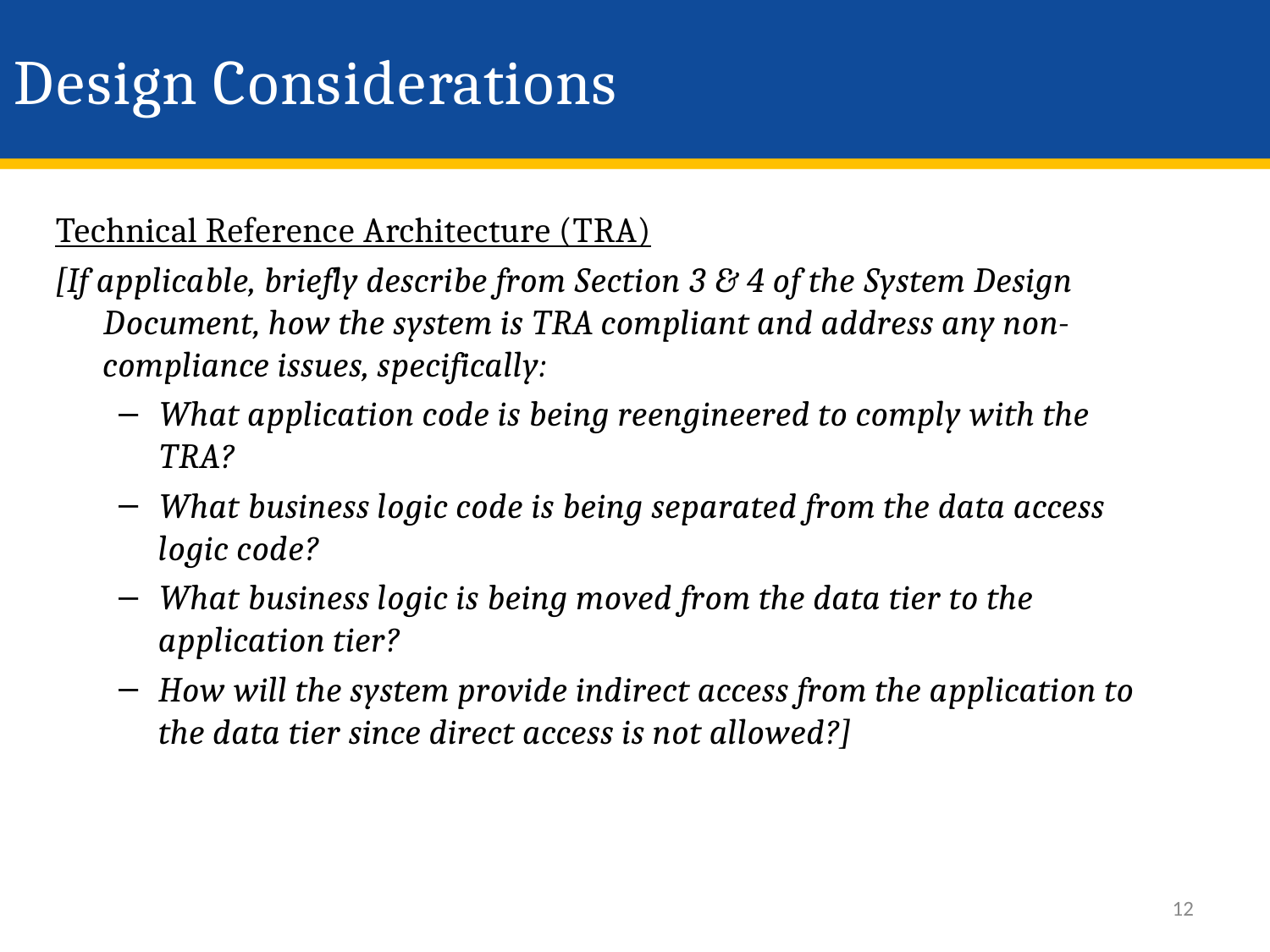

# Design Considerations
Technical Reference Architecture (TRA)
[If applicable, briefly describe from Section 3 & 4 of the System Design Document, how the system is TRA compliant and address any non-compliance issues, specifically:
What application code is being reengineered to comply with the TRA?
What business logic code is being separated from the data access logic code?
What business logic is being moved from the data tier to the application tier?
How will the system provide indirect access from the application to the data tier since direct access is not allowed?]

12